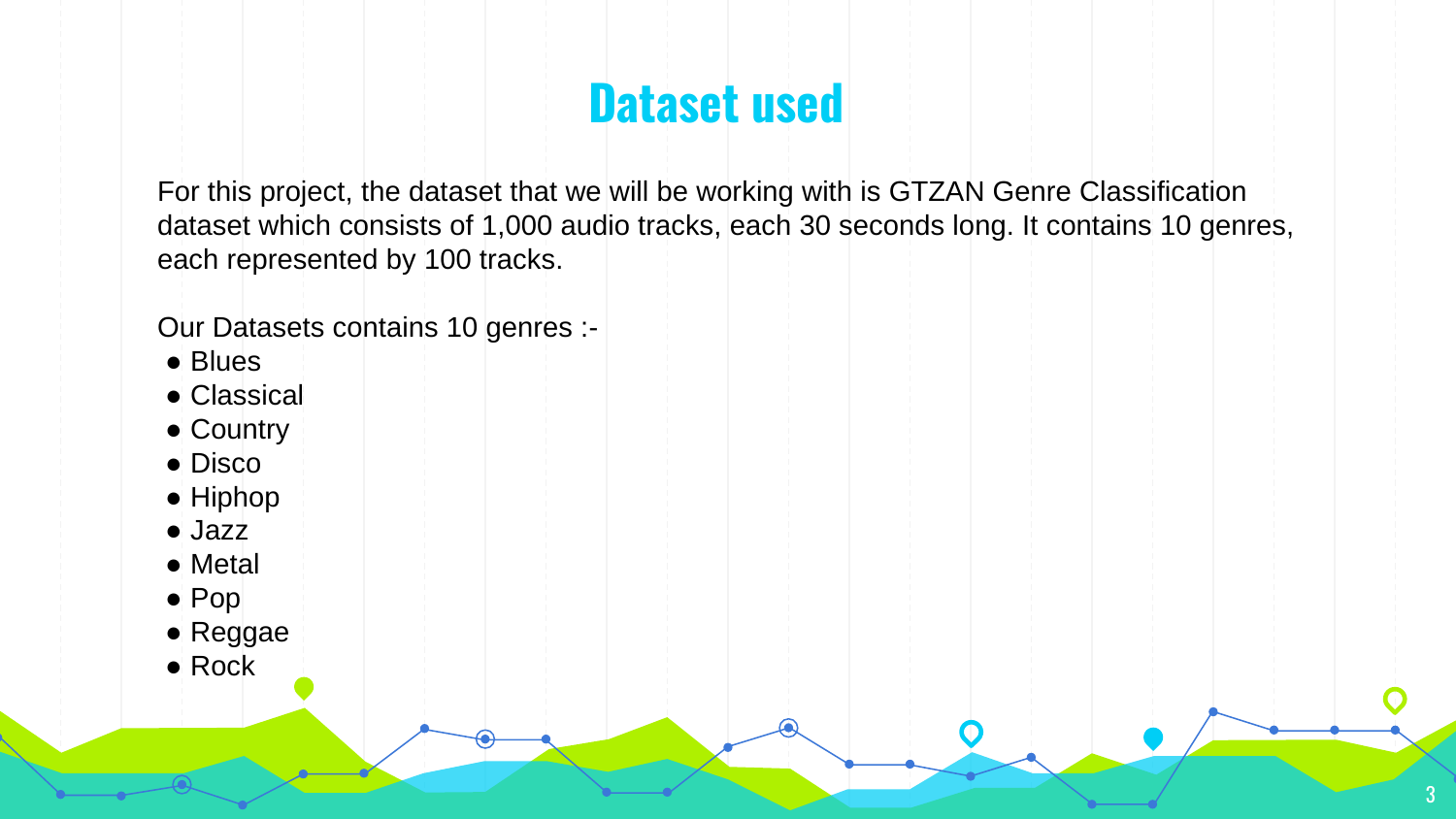

Dataset used
For this project, the dataset that we will be working with is GTZAN Genre Classification dataset which consists of 1,000 audio tracks, each 30 seconds long. It contains 10 genres, each represented by 100 tracks.

Our Datasets contains 10 genres :-
 ● Blues
 ● Classical
 ● Country
 ● Disco
 ● Hiphop
 ● Jazz
 ● Metal
 ● Pop
 ● Reggae
 ● Rock

3